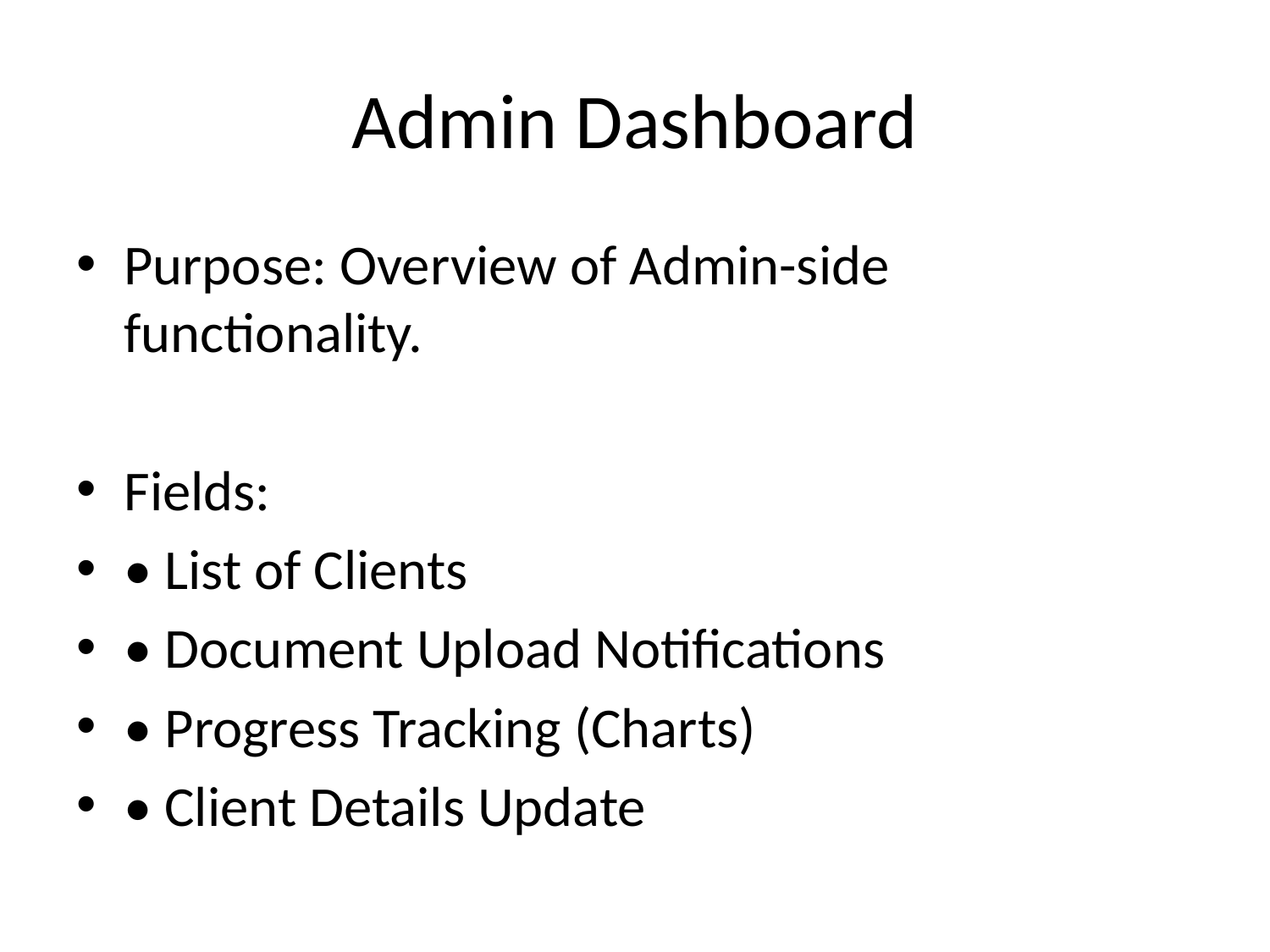

# Admin Dashboard
Purpose: Overview of Admin-side functionality.

Fields:
• List of Clients
• Document Upload Notifications
• Progress Tracking (Charts)
• Client Details Update